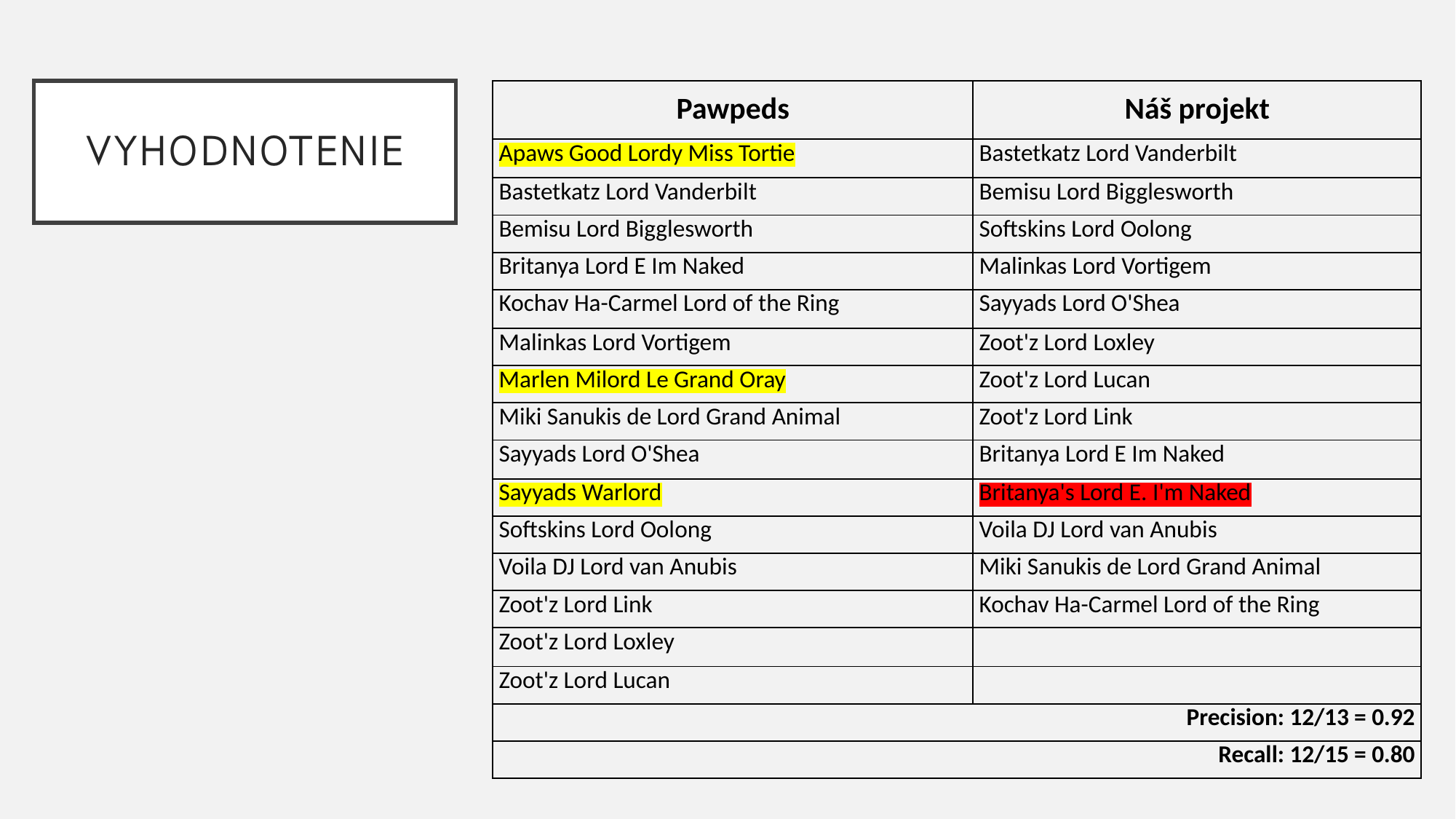

# vyhodnotenie
| Pawpeds | Náš projekt |
| --- | --- |
| Apaws Good Lordy Miss Tortie | Bastetkatz Lord Vanderbilt |
| Bastetkatz Lord Vanderbilt | Bemisu Lord Bigglesworth |
| Bemisu Lord Bigglesworth | Softskins Lord Oolong |
| Britanya Lord E Im Naked | Malinkas Lord Vortigem |
| Kochav Ha-Carmel Lord of the Ring | Sayyads Lord O'Shea |
| Malinkas Lord Vortigem | Zoot'z Lord Loxley |
| Marlen Milord Le Grand Oray | Zoot'z Lord Lucan |
| Miki Sanukis de Lord Grand Animal | Zoot'z Lord Link |
| Sayyads Lord O'Shea | Britanya Lord E Im Naked |
| Sayyads Warlord | Britanya's Lord E. I'm Naked |
| Softskins Lord Oolong | Voila DJ Lord van Anubis |
| Voila DJ Lord van Anubis | Miki Sanukis de Lord Grand Animal |
| Zoot'z Lord Link | Kochav Ha-Carmel Lord of the Ring |
| Zoot'z Lord Loxley |  |
| Zoot'z Lord Lucan |  |
| Precision: 12/13 = 0.92 |  |
| Recall: 12/15 = 0.80 |  |